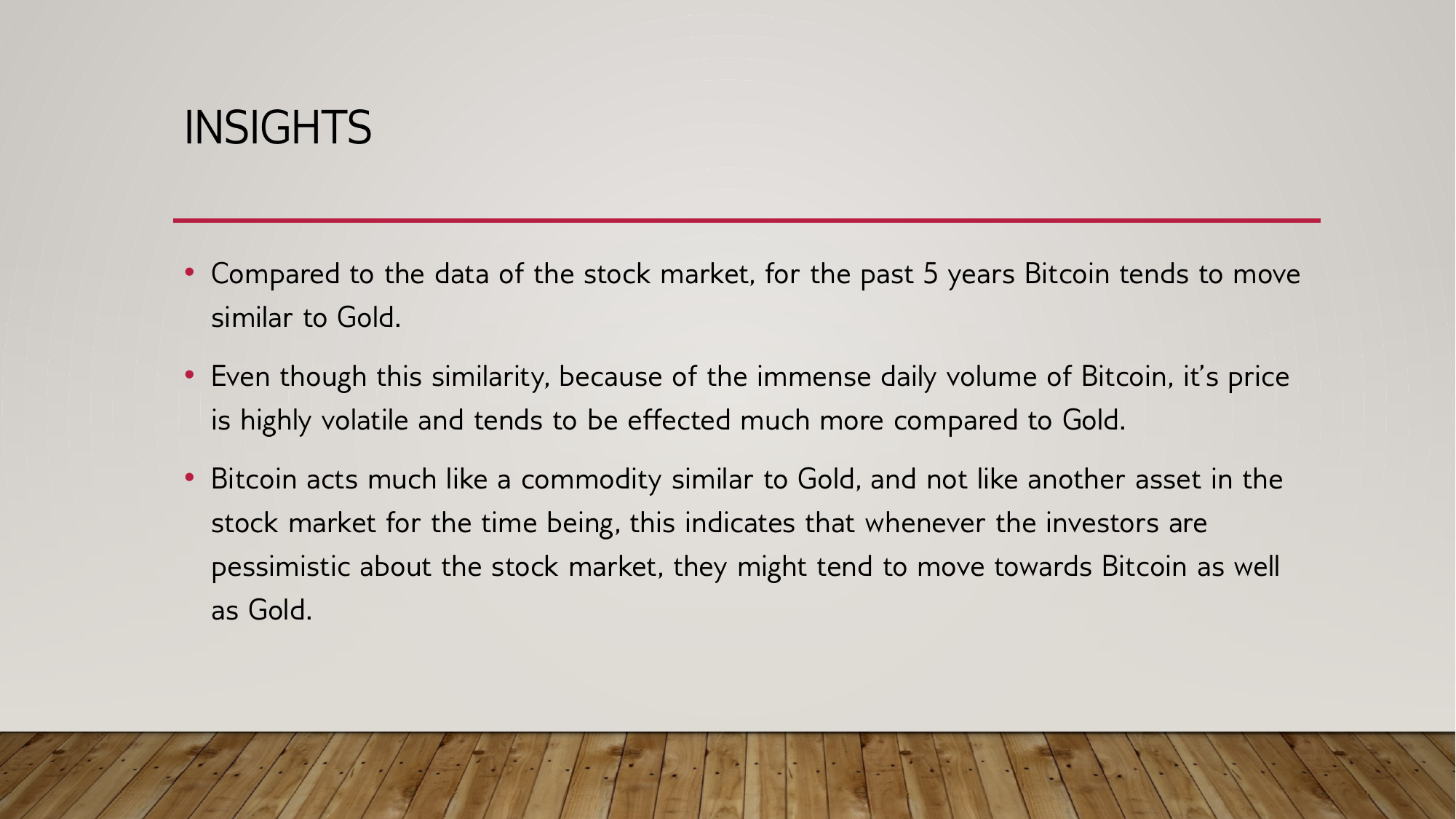

# Insıghts
Compared to the data of the stock market, for the past 5 years Bitcoin tends to move similar to Gold.
Even though this similarity, because of the immense daily volume of Bitcoin, it’s price is highly volatile and tends to be effected much more compared to Gold.
Bitcoin acts much like a commodity similar to Gold, and not like another asset in the stock market for the time being, this indicates that whenever the investors are pessimistic about the stock market, they might tend to move towards Bitcoin as well as Gold.